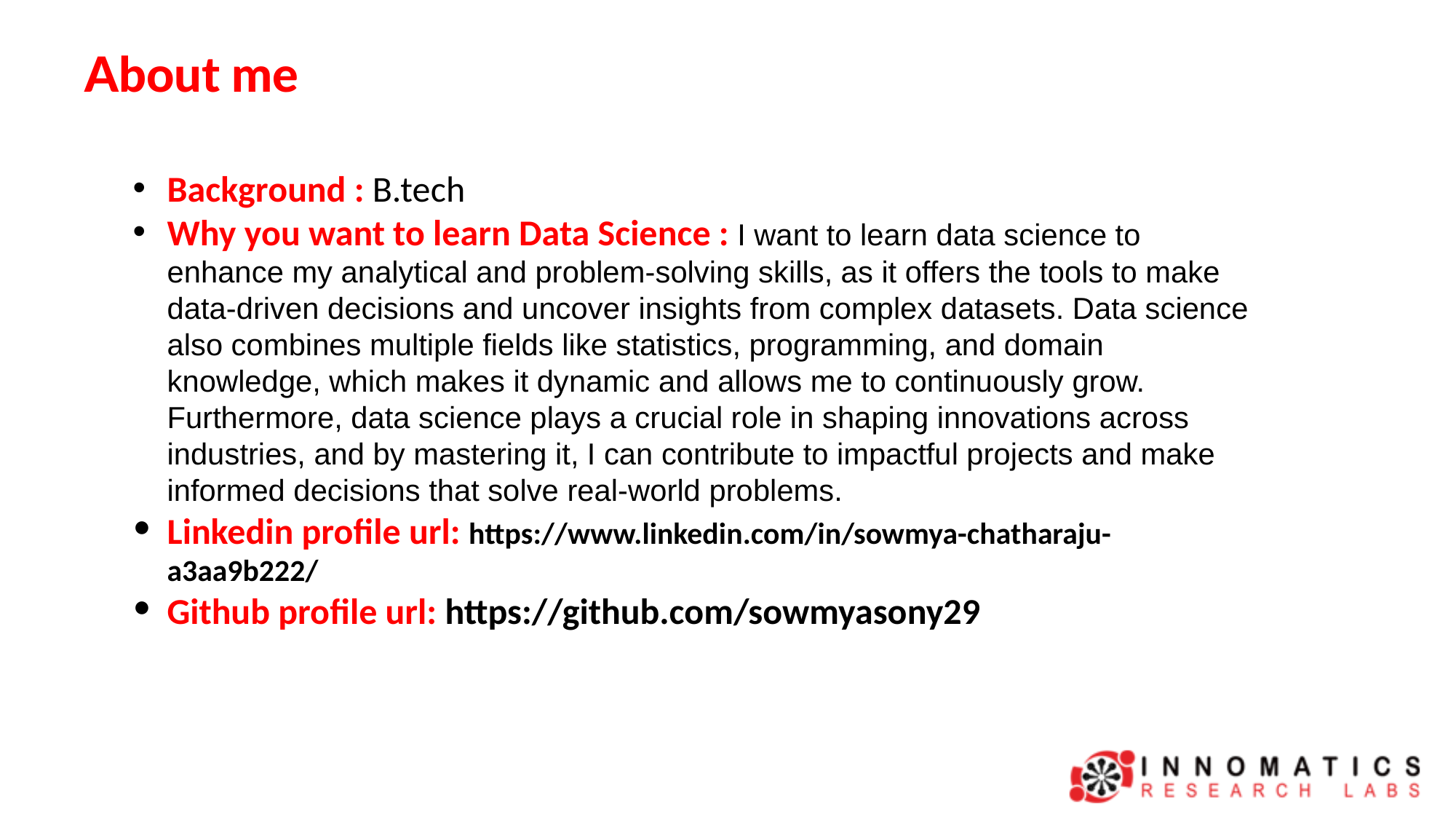

About me
Background : B.tech
Why you want to learn Data Science : I want to learn data science to enhance my analytical and problem-solving skills, as it offers the tools to make data-driven decisions and uncover insights from complex datasets. Data science also combines multiple fields like statistics, programming, and domain knowledge, which makes it dynamic and allows me to continuously grow. Furthermore, data science plays a crucial role in shaping innovations across industries, and by mastering it, I can contribute to impactful projects and make informed decisions that solve real-world problems.
Linkedin profile url: https://www.linkedin.com/in/sowmya-chatharaju-a3aa9b222/
Github profile url: https://github.com/sowmyasony29